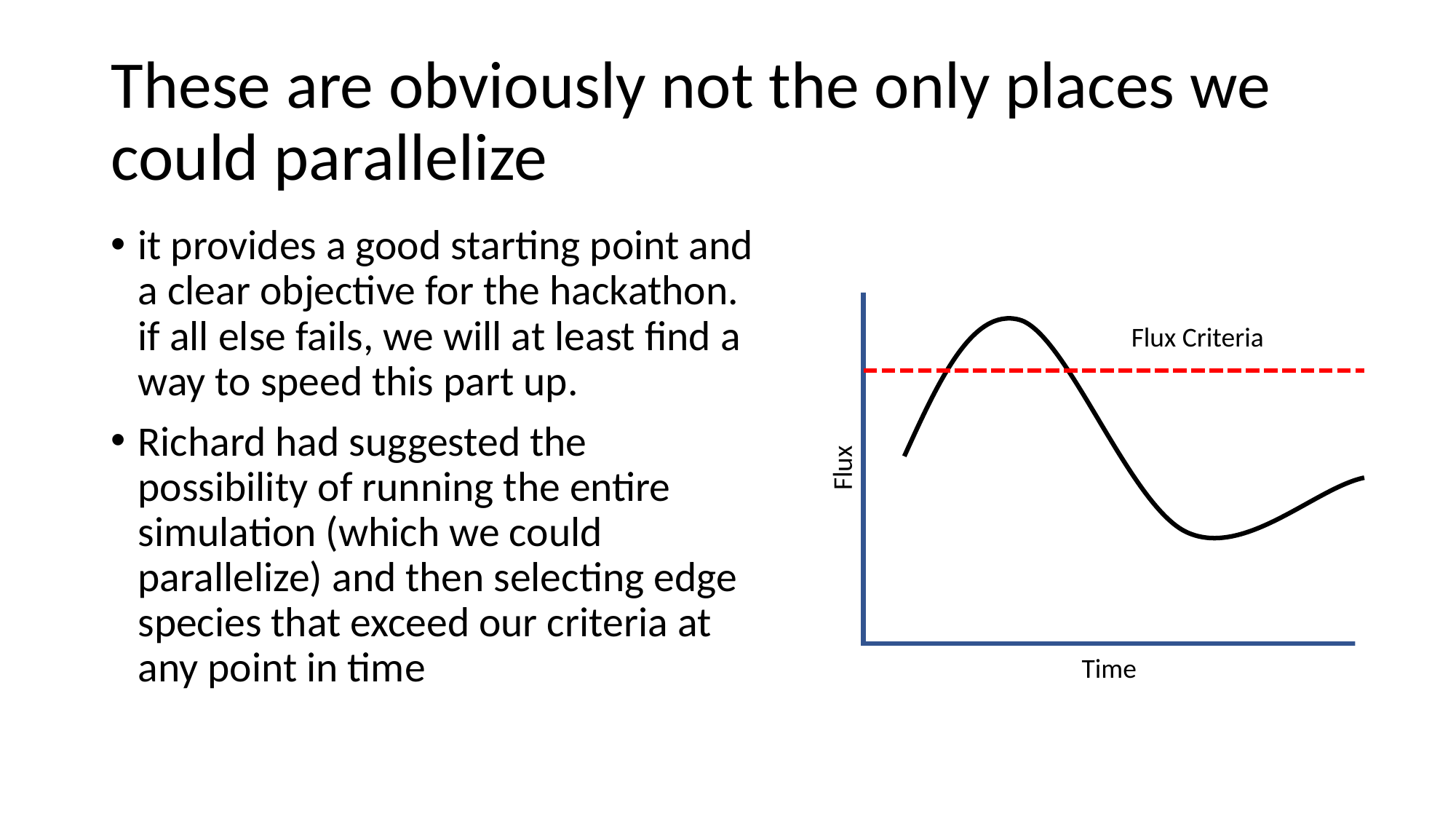

# These are obviously not the only places we could parallelize
it provides a good starting point and a clear objective for the hackathon. if all else fails, we will at least find a way to speed this part up.
Richard had suggested the possibility of running the entire simulation (which we could parallelize) and then selecting edge species that exceed our criteria at any point in time

Flux Criteria

Flux
Time